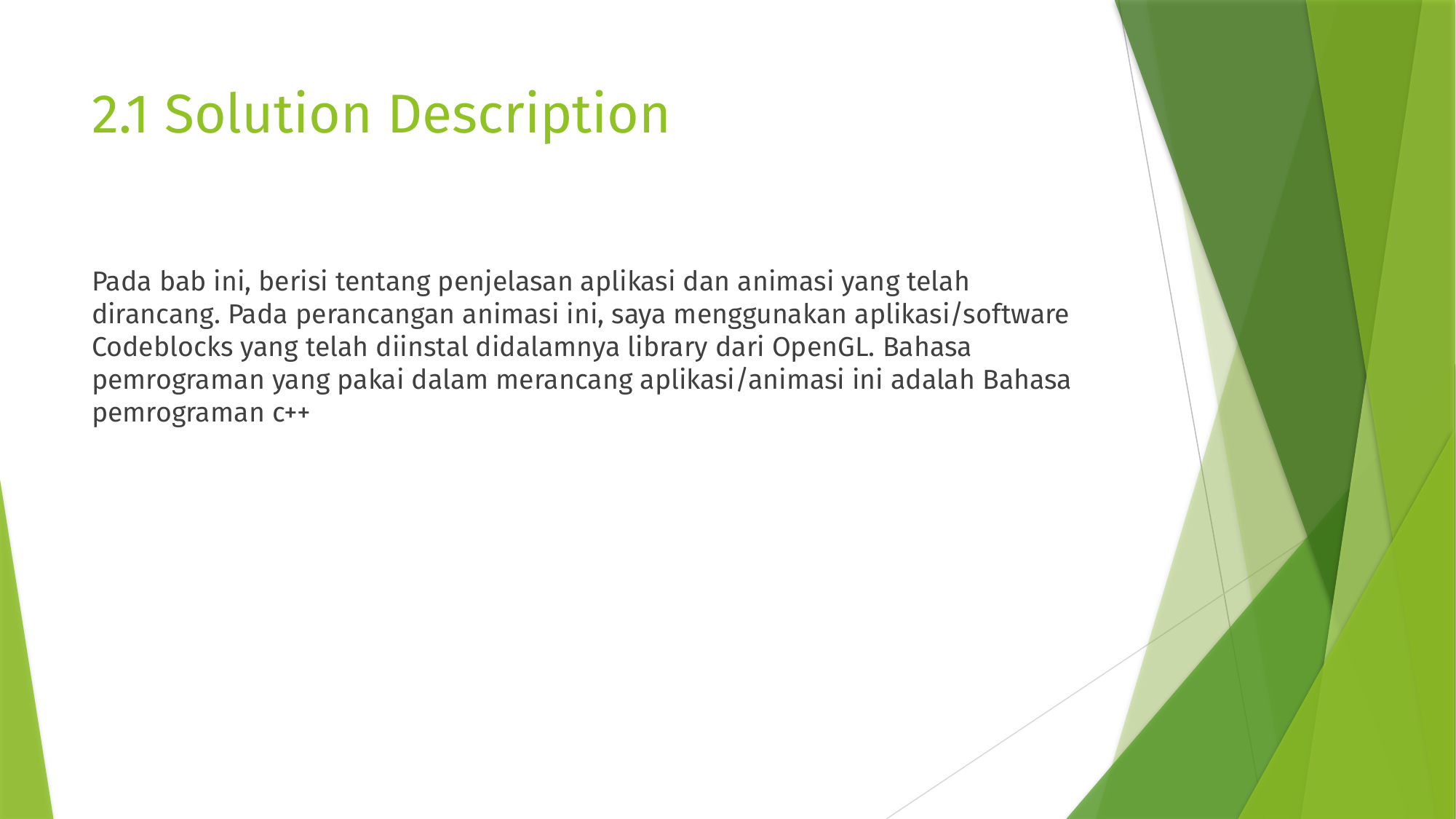

# 2.1 Solution Description
Pada bab ini, berisi tentang penjelasan aplikasi dan animasi yang telah dirancang. Pada perancangan animasi ini, saya menggunakan aplikasi/software Codeblocks yang telah diinstal didalamnya library dari OpenGL. Bahasa pemrograman yang pakai dalam merancang aplikasi/animasi ini adalah Bahasa pemrograman c++